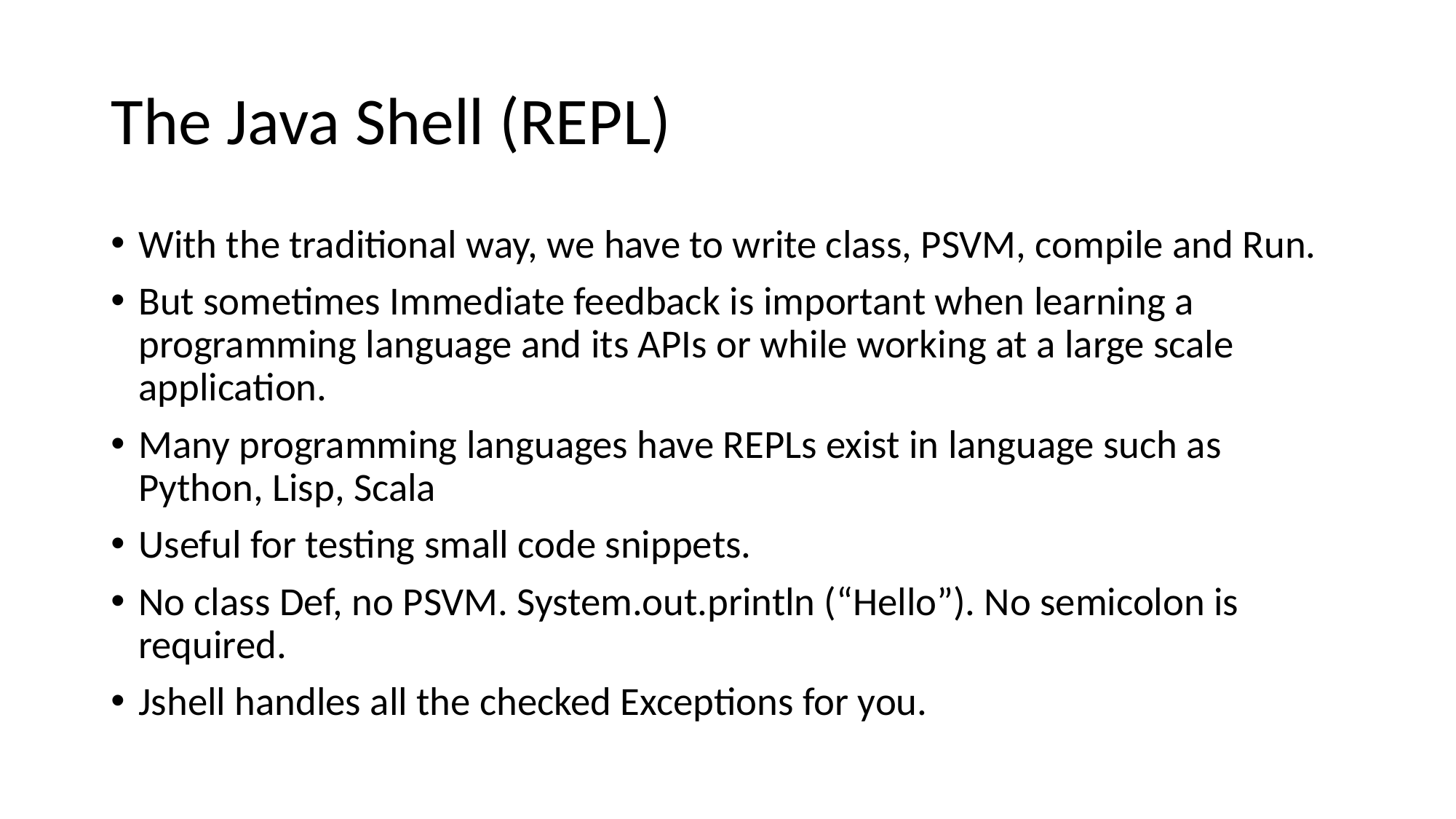

# The Java Shell (REPL)
With the traditional way, we have to write class, PSVM, compile and Run.
But sometimes Immediate feedback is important when learning a programming language and its APIs or while working at a large scale application.
Many programming languages have REPLs exist in language such as Python, Lisp, Scala
Useful for testing small code snippets.
No class Def, no PSVM. System.out.println (“Hello”). No semicolon is required.
Jshell handles all the checked Exceptions for you.